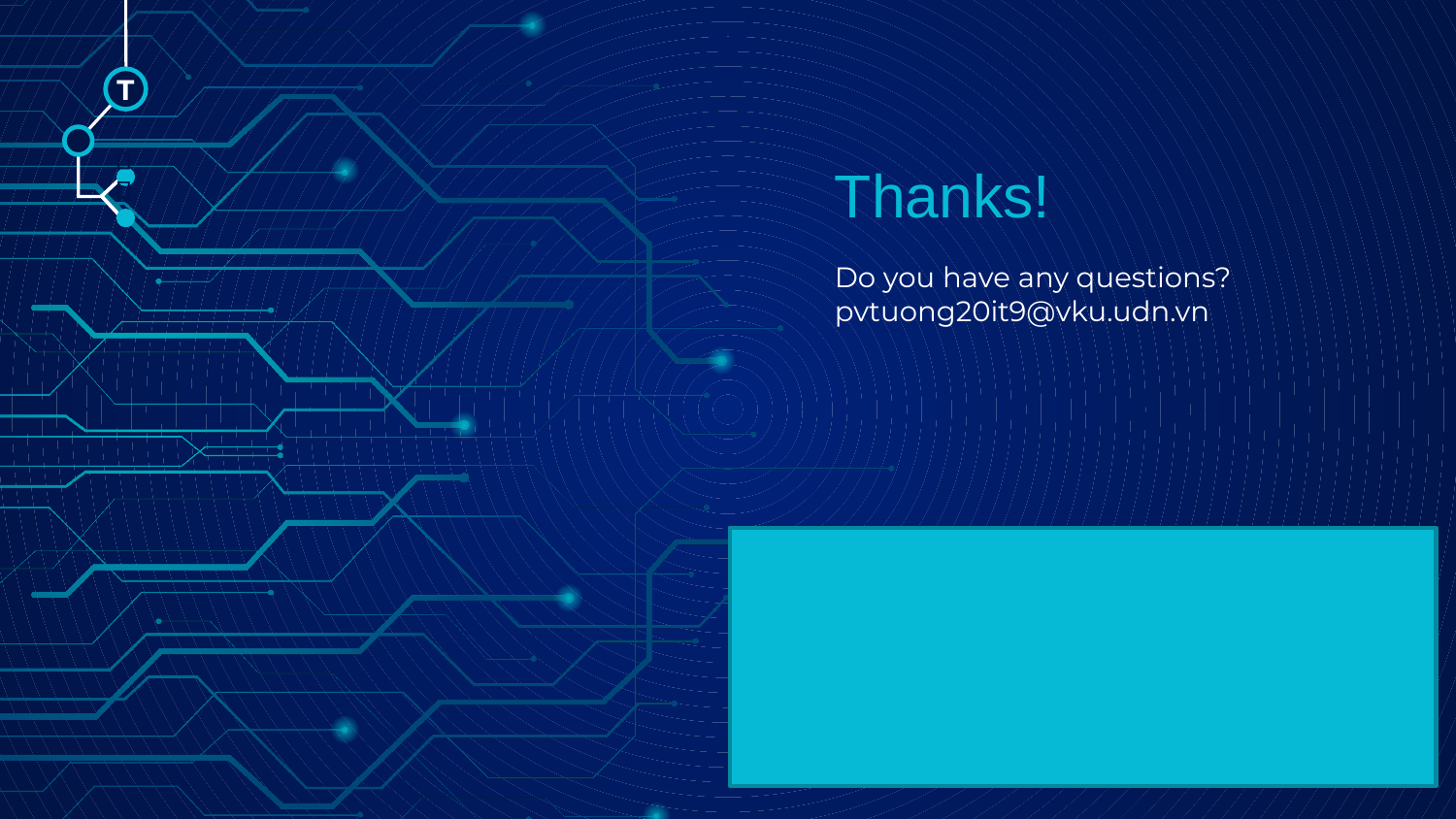

T
# Thanks!

🠺

🠺
Do you have any questions?
pvtuong20it9@vku.udn.vn

Please keep this slide for attribution.